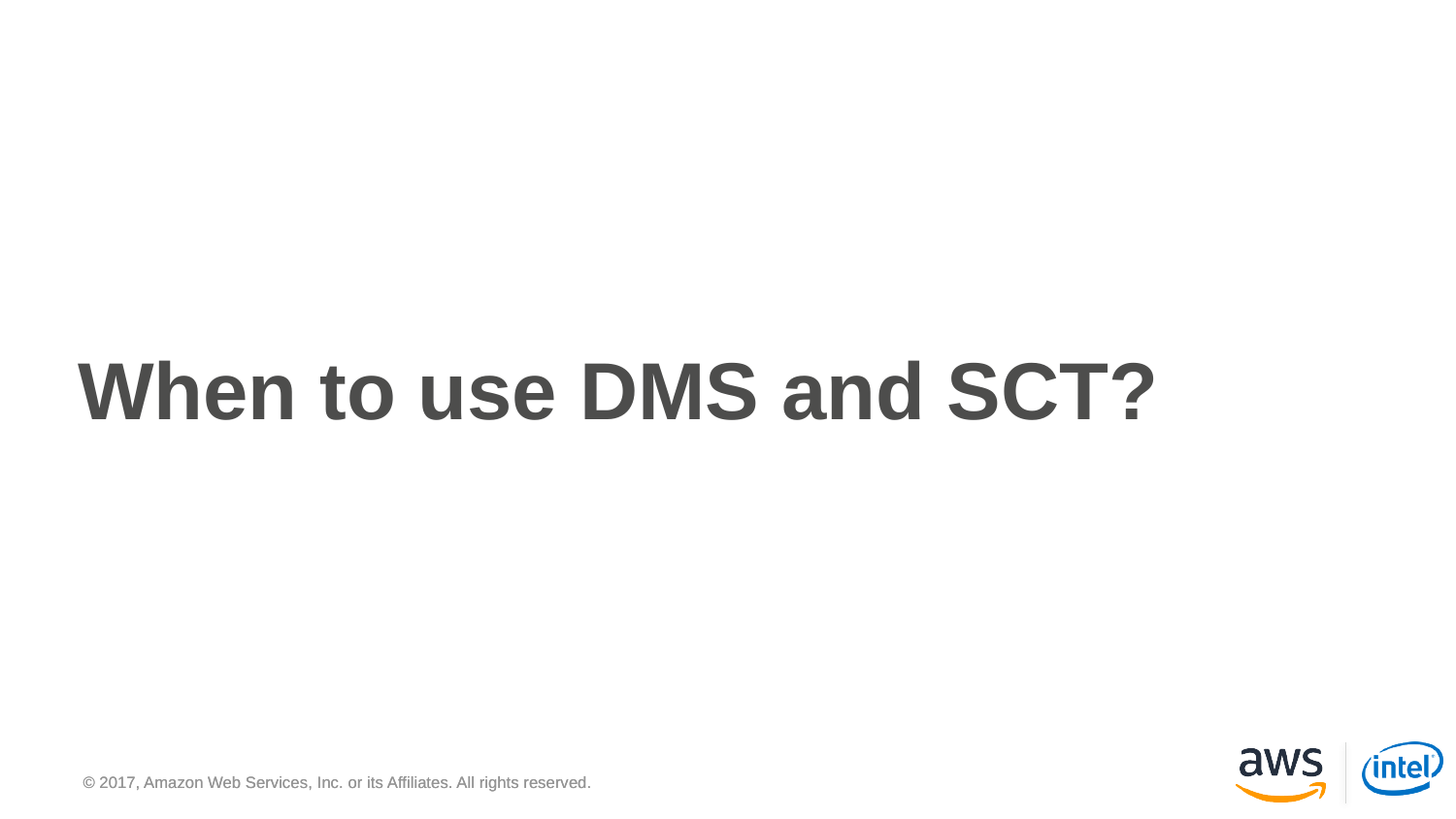

# When to use DMS and SCT?